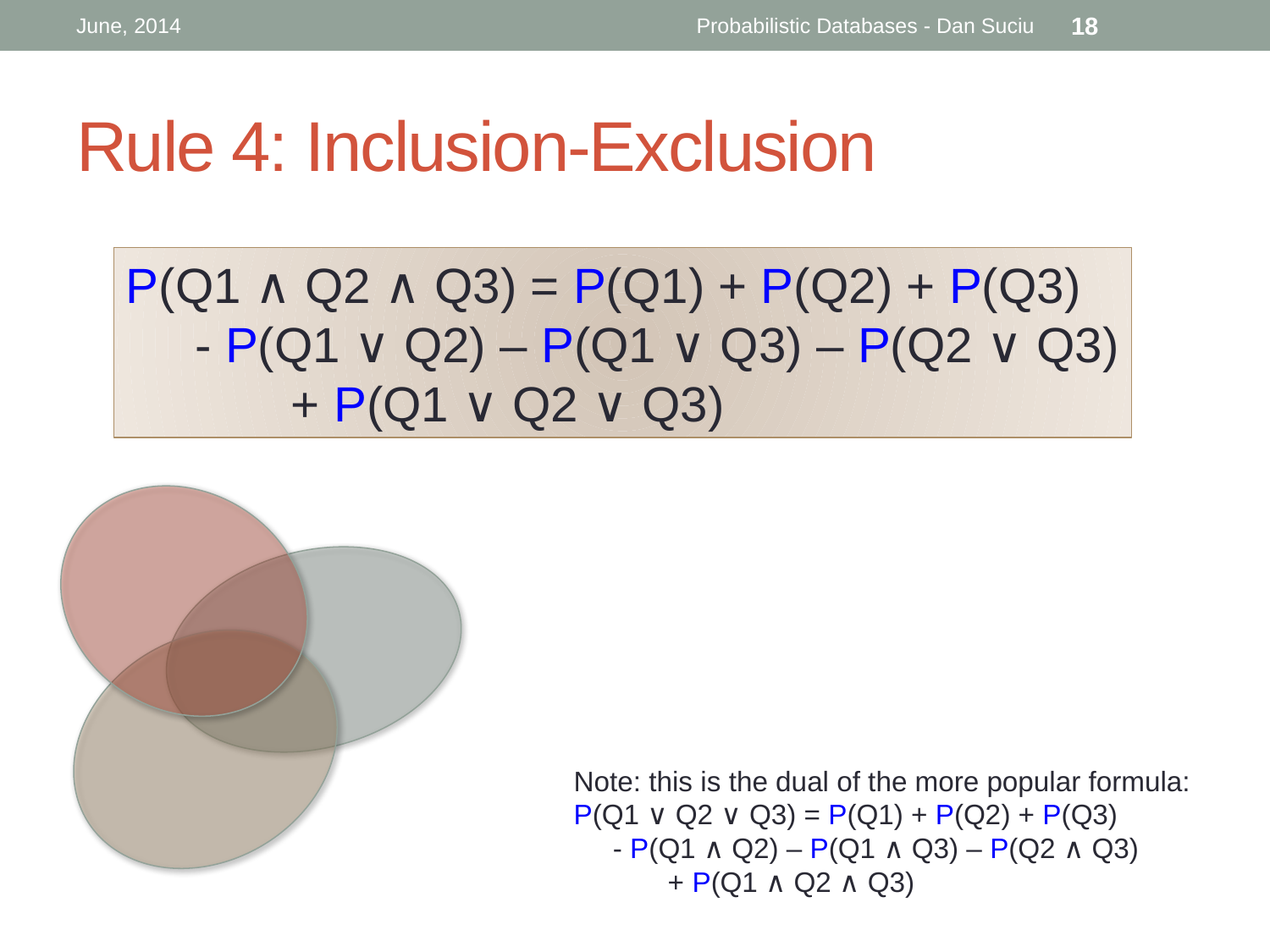

June, 2014
Probabilistic Databases - Dan Suciu
18
# Rule 4: Inclusion-Exclusion
P(Q1 ∧ Q2 ∧ Q3) = P(Q1) + P(Q2) + P(Q3)
     - P(Q1 ∨ Q2) – P(Q1 ∨ Q3) – P(Q2 ∨ Q3)
            + P(Q1 ∨ Q2 ∨ Q3)

Note: this is the dual of the more popular formula:
P(Q1 ∨ Q2 ∨ Q3) = P(Q1) + P(Q2) + P(Q3)
     - P(Q1 ∧ Q2) – P(Q1 ∧ Q3) – P(Q2 ∧ Q3)
            + P(Q1 ∧ Q2 ∧ Q3)